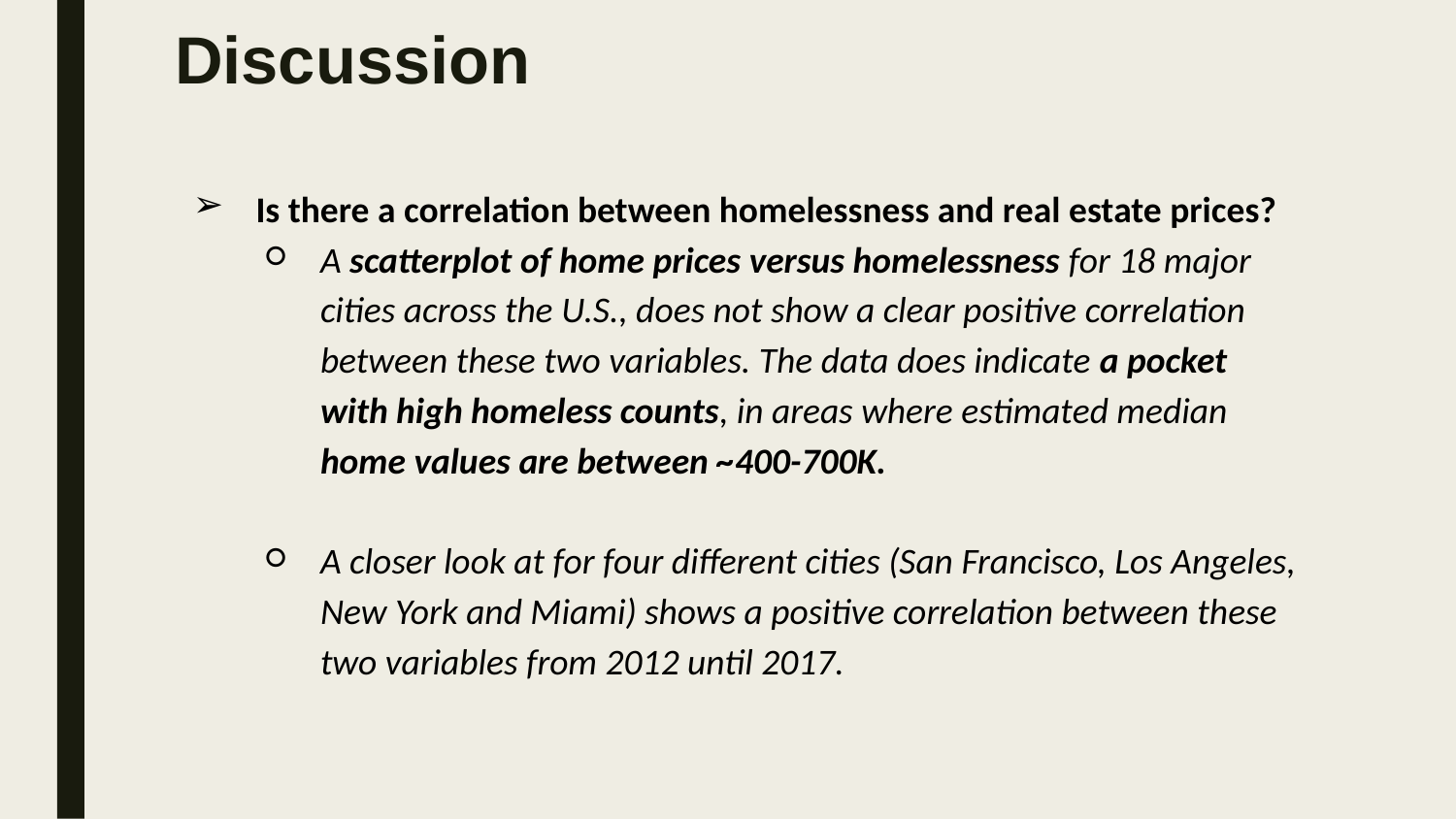

# Discussion
 Is there a correlation between homelessness and real estate prices?
A scatterplot of home prices versus homelessness for 18 major cities across the U.S., does not show a clear positive correlation between these two variables. The data does indicate a pocket with high homeless counts, in areas where estimated median home values are between ~400-700K.

A closer look at for four different cities (San Francisco, Los Angeles, New York and Miami) shows a positive correlation between these two variables from 2012 until 2017.